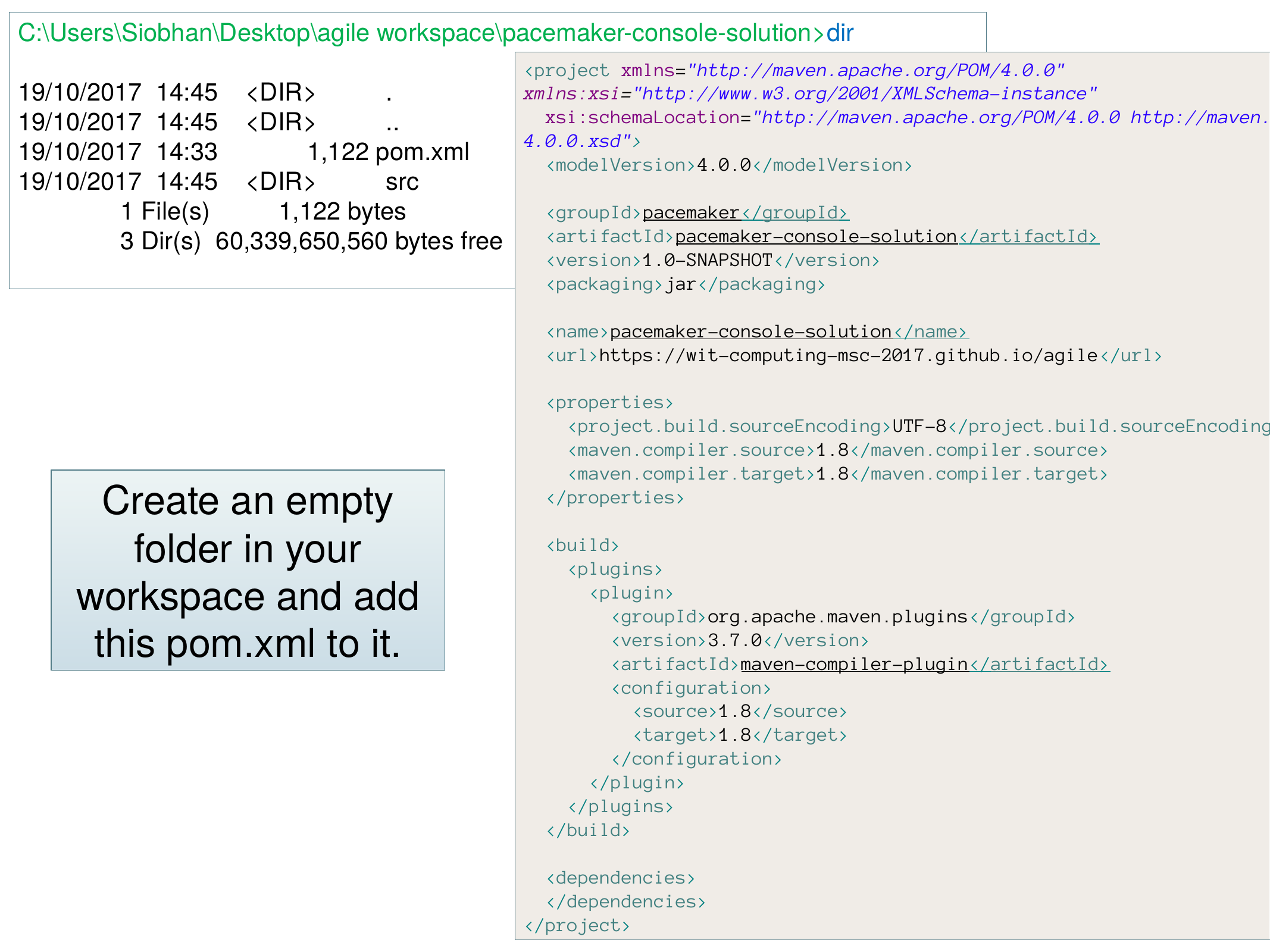

C:\Users\Siobhan\Desktop\agile workspace\pacemaker-console-solution>dir

19/10/2017  14:45    <DIR>          .
19/10/2017  14:45    <DIR>          ..
19/10/2017  14:33             1,122 pom.xml
19/10/2017  14:45    <DIR>          src
               1 File(s)          1,122 bytes
               3 Dir(s)  60,339,650,560 bytes free

<project xmlns="http://maven.apache.org/POM/4.0.0" xmlns:xsi="http://www.w3.org/2001/XMLSchema-instance"
  xsi:schemaLocation="http://maven.apache.org/POM/4.0.0 http://maven.apache.org/xsd/maven-4.0.0.xsd">
  <modelVersion>4.0.0</modelVersion>

  <groupId>pacemaker</groupId>
  <artifactId>pacemaker-console-solution</artifactId>
  <version>1.0-SNAPSHOT</version>
  <packaging>jar</packaging>

  <name>pacemaker-console-solution</name>
  <url>https://wit-computing-msc-2017.github.io/agile</url>

  <properties>
    <project.build.sourceEncoding>UTF-8</project.build.sourceEncoding>
    <maven.compiler.source>1.8</maven.compiler.source>
    <maven.compiler.target>1.8</maven.compiler.target>
  </properties>

  <build>
    <plugins>
      <plugin>
        <groupId>org.apache.maven.plugins</groupId>
        <version>3.7.0</version>
        <artifactId>maven-compiler-plugin</artifactId>
        <configuration>
          <source>1.8</source>
          <target>1.8</target>
        </configuration>
      </plugin>
    </plugins>
  </build>

  <dependencies>
  </dependencies>
</project>
Create an empty folder in your workspace and add this pom.xml to it.